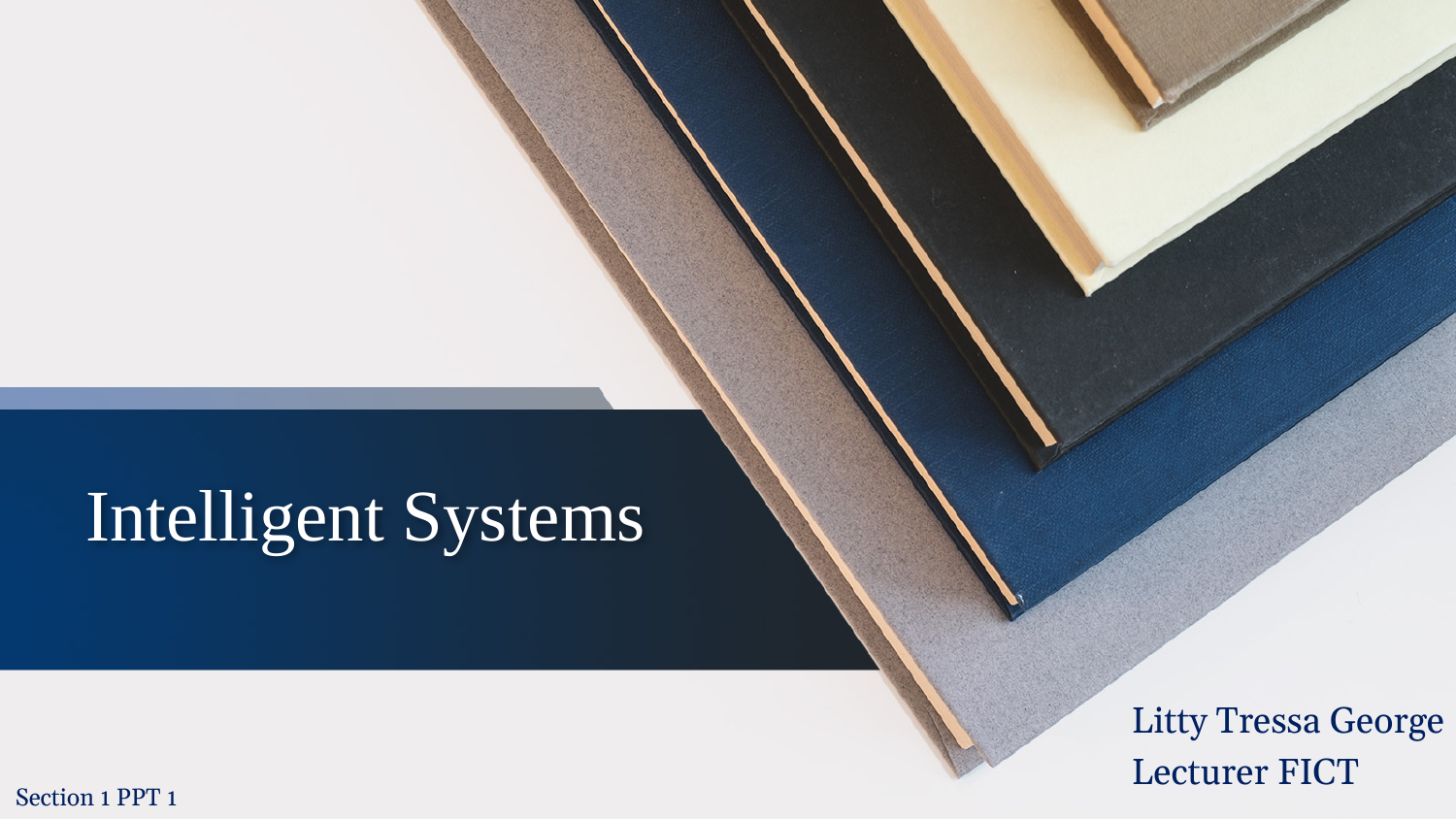

# Intelligent Systems
Litty Tressa George
Lecturer FICT
Section 1 PPT 1